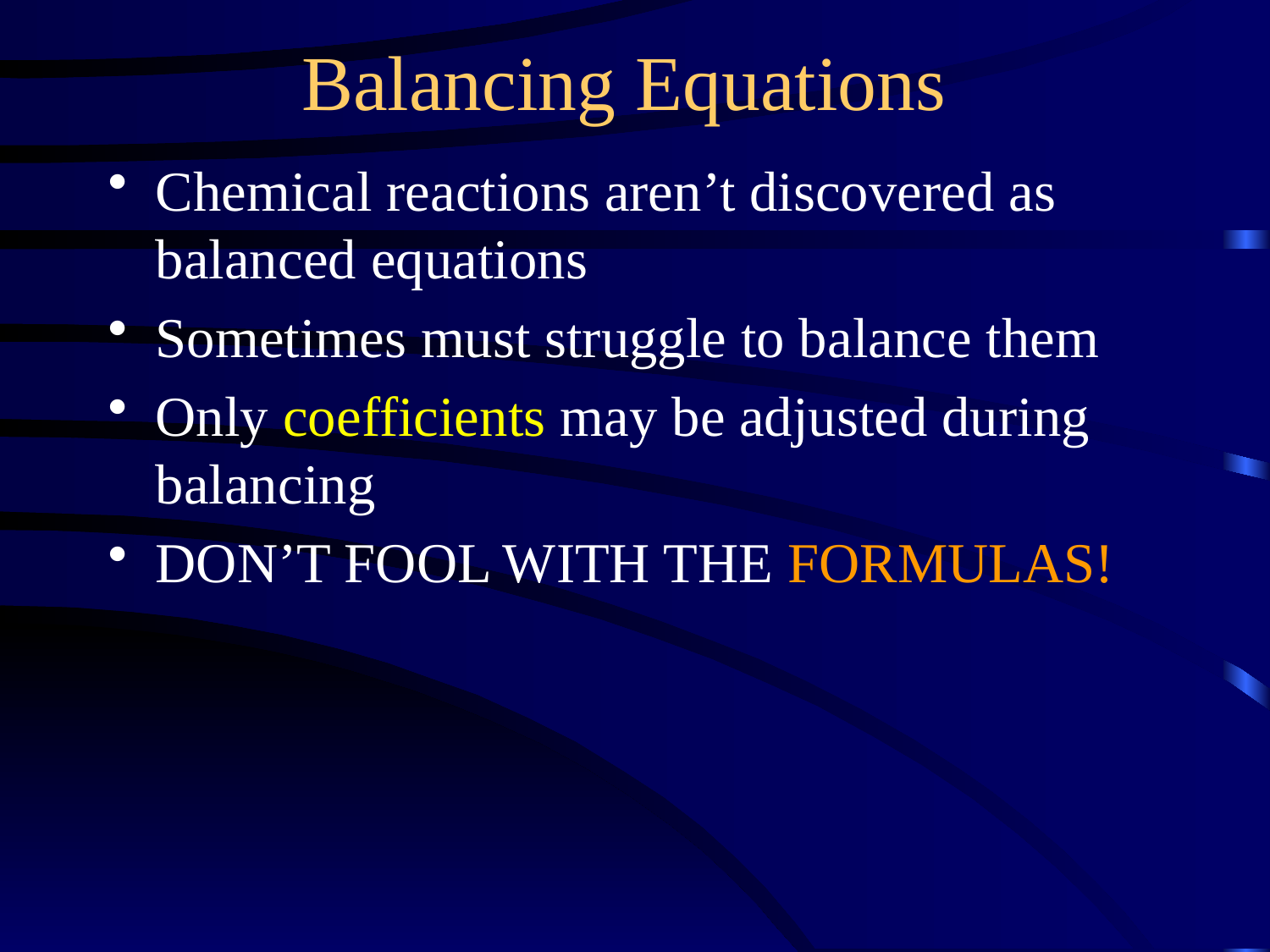

Balancing Equations
Chemical reactions aren’t discovered as balanced equations
Sometimes must struggle to balance them
Only coefficients may be adjusted during balancing
DON’T FOOL WITH THE FORMULAS!